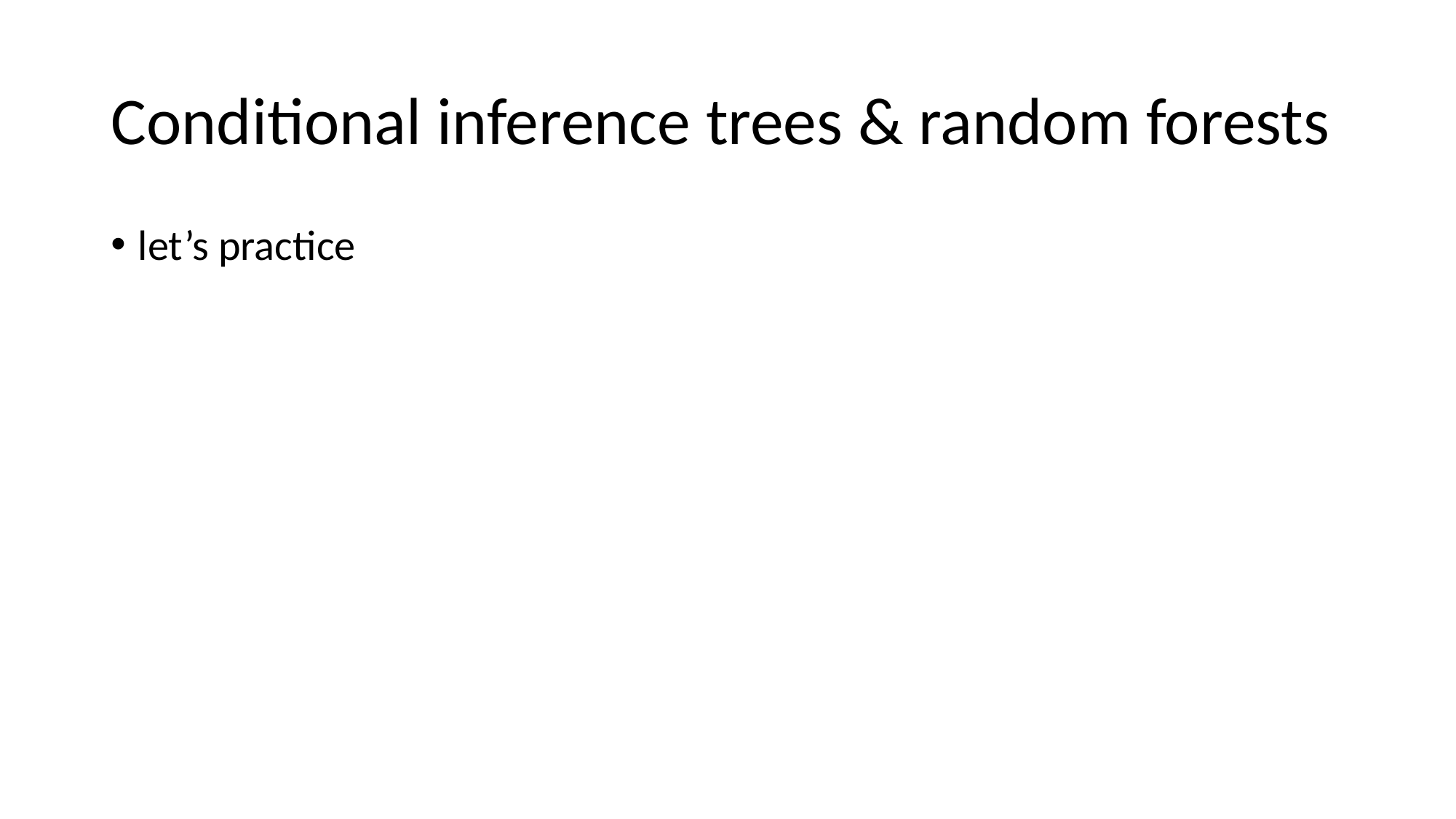

# Conditional inference trees & random forests
let’s practice